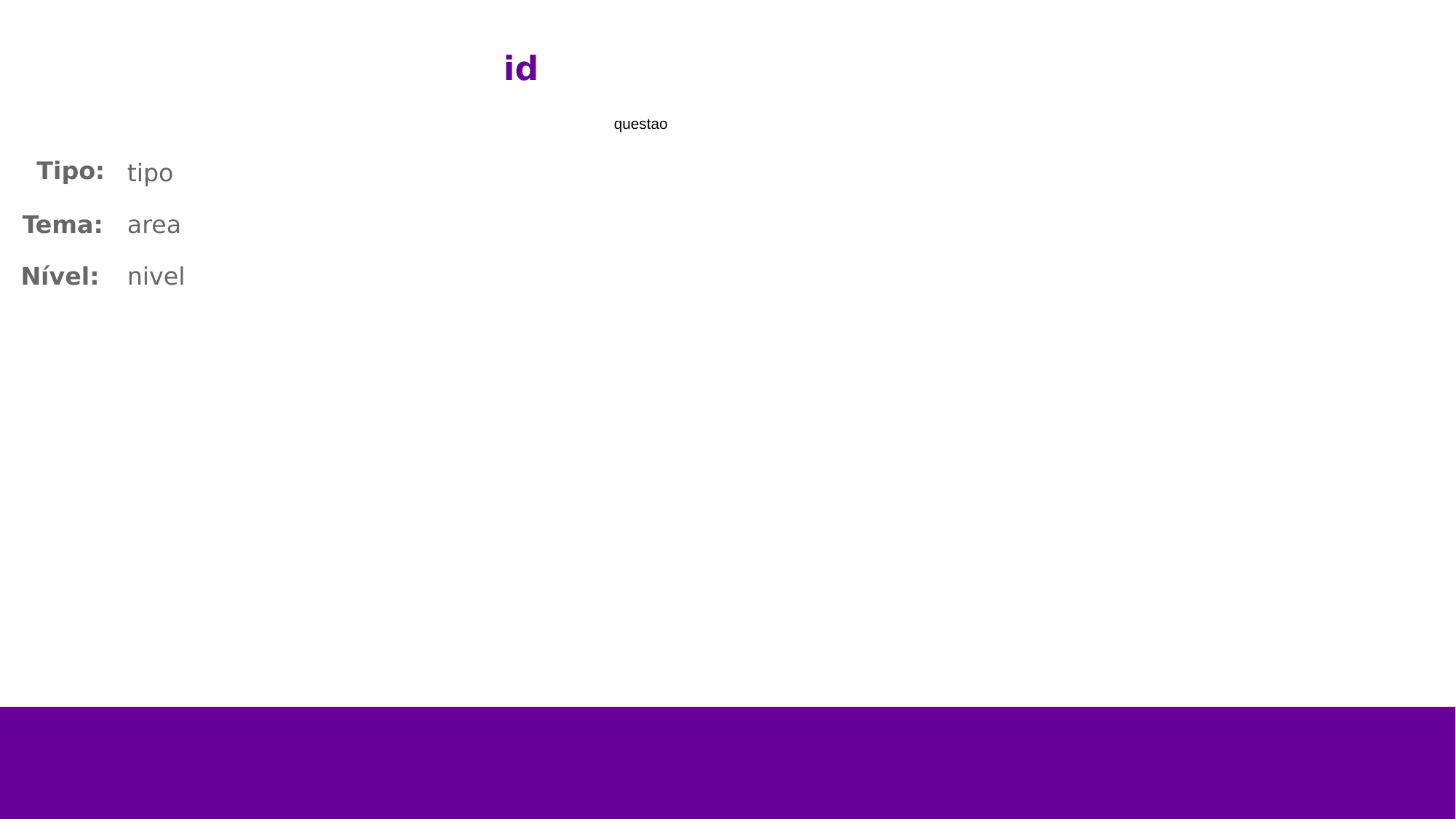

id
questao
Tipo:
tipo
Tema:
area
Nível:
nivel